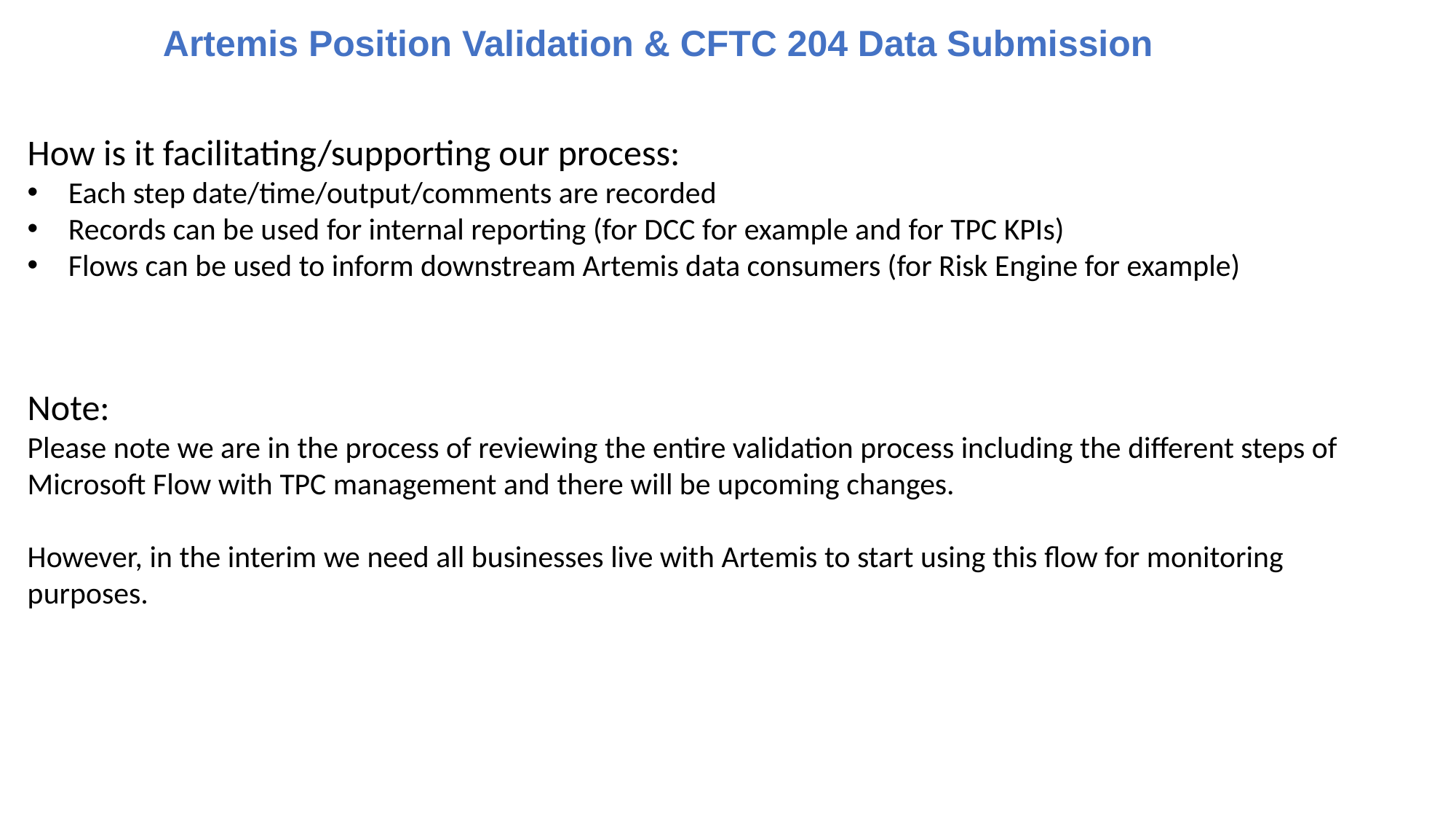

Artemis Position Validation & CFTC 204 Data Submission

How is it facilitating/supporting our process:
Each step date/time/output/comments are recorded
Records can be used for internal reporting (for DCC for example and for TPC KPIs)
Flows can be used to inform downstream Artemis data consumers (for Risk Engine for example)

Note:
Please note we are in the process of reviewing the entire validation process including the different steps of Microsoft Flow with TPC management and there will be upcoming changes.

However, in the interim we need all businesses live with Artemis to start using this flow for monitoring purposes.